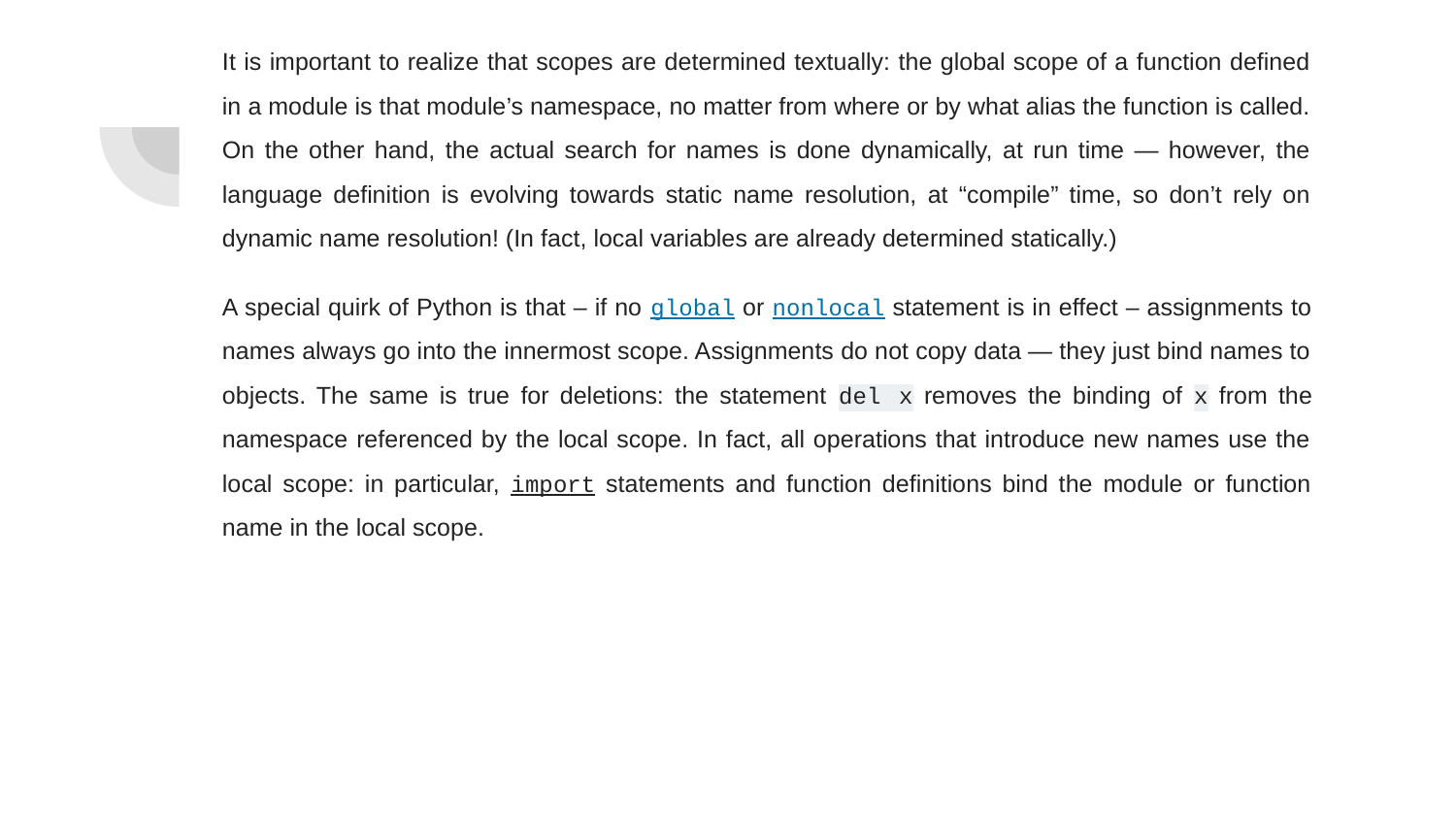

It is important to realize that scopes are determined textually: the global scope of a function defined in a module is that module’s namespace, no matter from where or by what alias the function is called. On the other hand, the actual search for names is done dynamically, at run time — however, the language definition is evolving towards static name resolution, at “compile” time, so don’t rely on dynamic name resolution! (In fact, local variables are already determined statically.)
A special quirk of Python is that – if no global or nonlocal statement is in effect – assignments to names always go into the innermost scope. Assignments do not copy data — they just bind names to objects. The same is true for deletions: the statement del x removes the binding of x from the namespace referenced by the local scope. In fact, all operations that introduce new names use the local scope: in particular, import statements and function definitions bind the module or function name in the local scope.